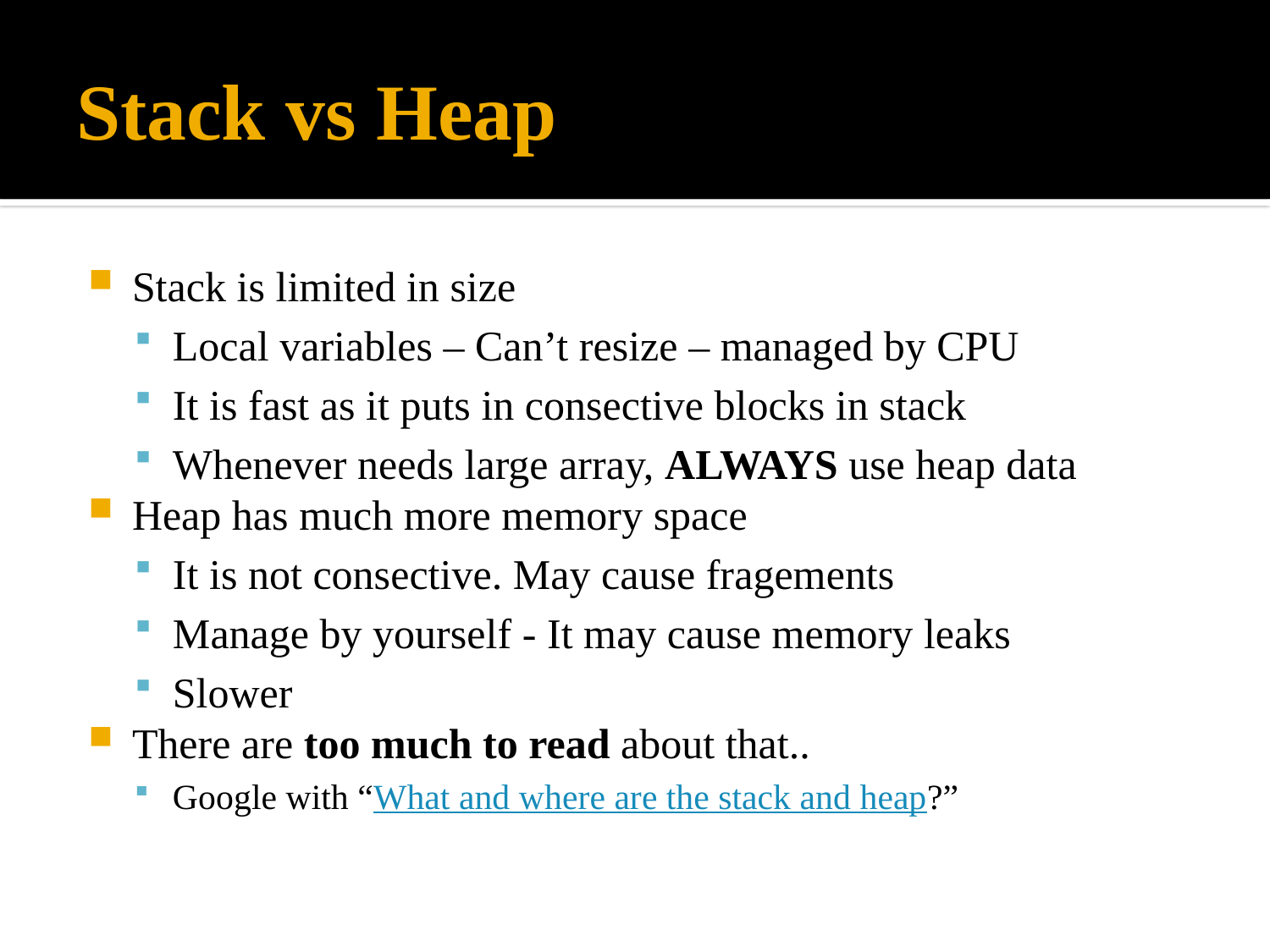

# Stack vs Heap
Stack is limited in size
Local variables – Can’t resize – managed by CPU
It is fast as it puts in consective blocks in stack
Whenever needs large array, ALWAYS use heap data
Heap has much more memory space
It is not consective. May cause fragements
Manage by yourself - It may cause memory leaks
Slower
There are too much to read about that..
Google with “What and where are the stack and heap?”